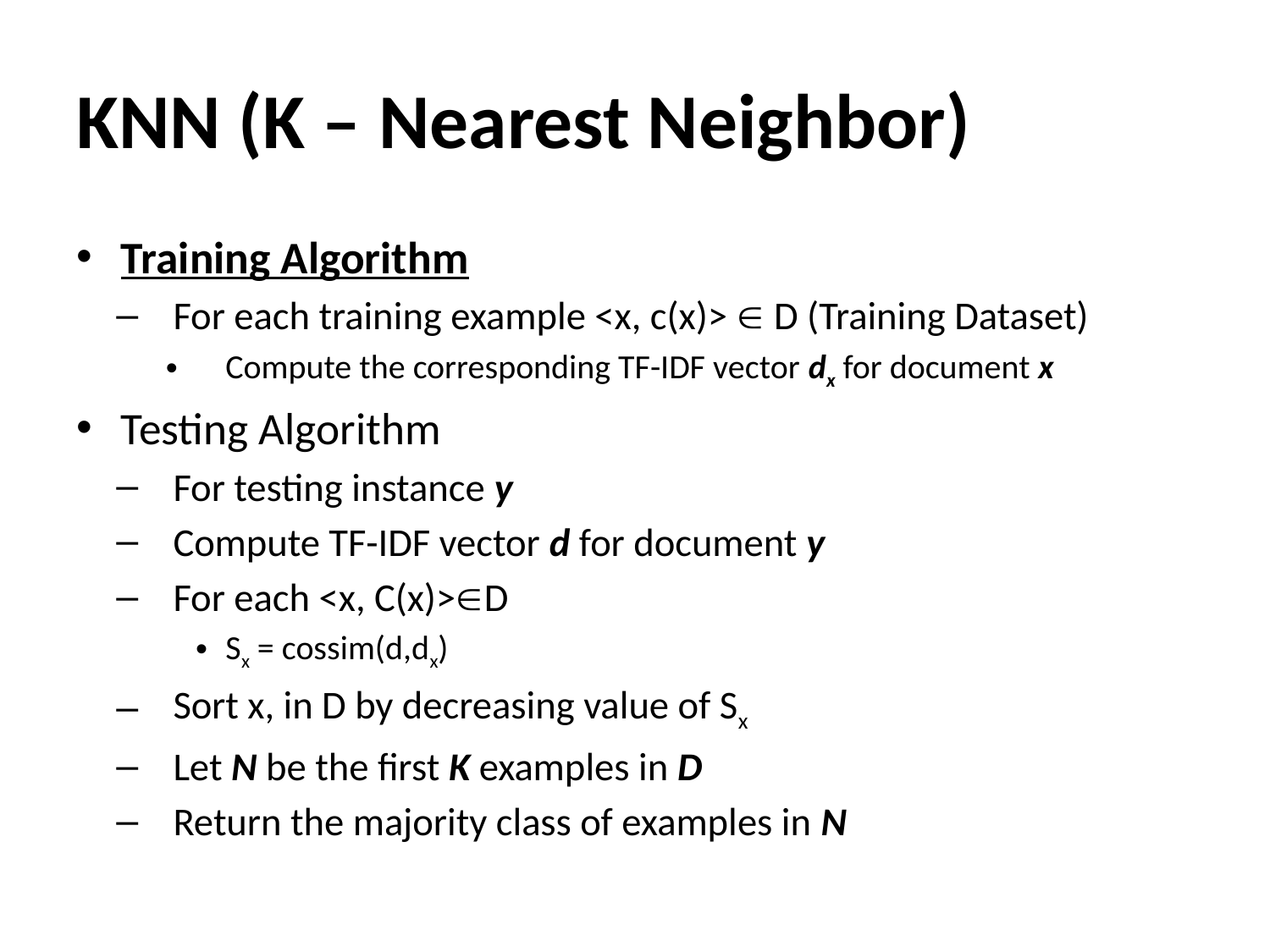

# KNN (K – Nearest Neighbor)
Training Algorithm
For each training example <x, c(x)> ∈ D (Training Dataset)
Compute the corresponding TF-IDF vector dx for document x
Testing Algorithm
For testing instance y
Compute TF-IDF vector d for document y
For each <x, C(x)>∈D
Sx = cossim(d,dx)
Sort x, in D by decreasing value of Sx
Let N be the first K examples in D
Return the majority class of examples in N